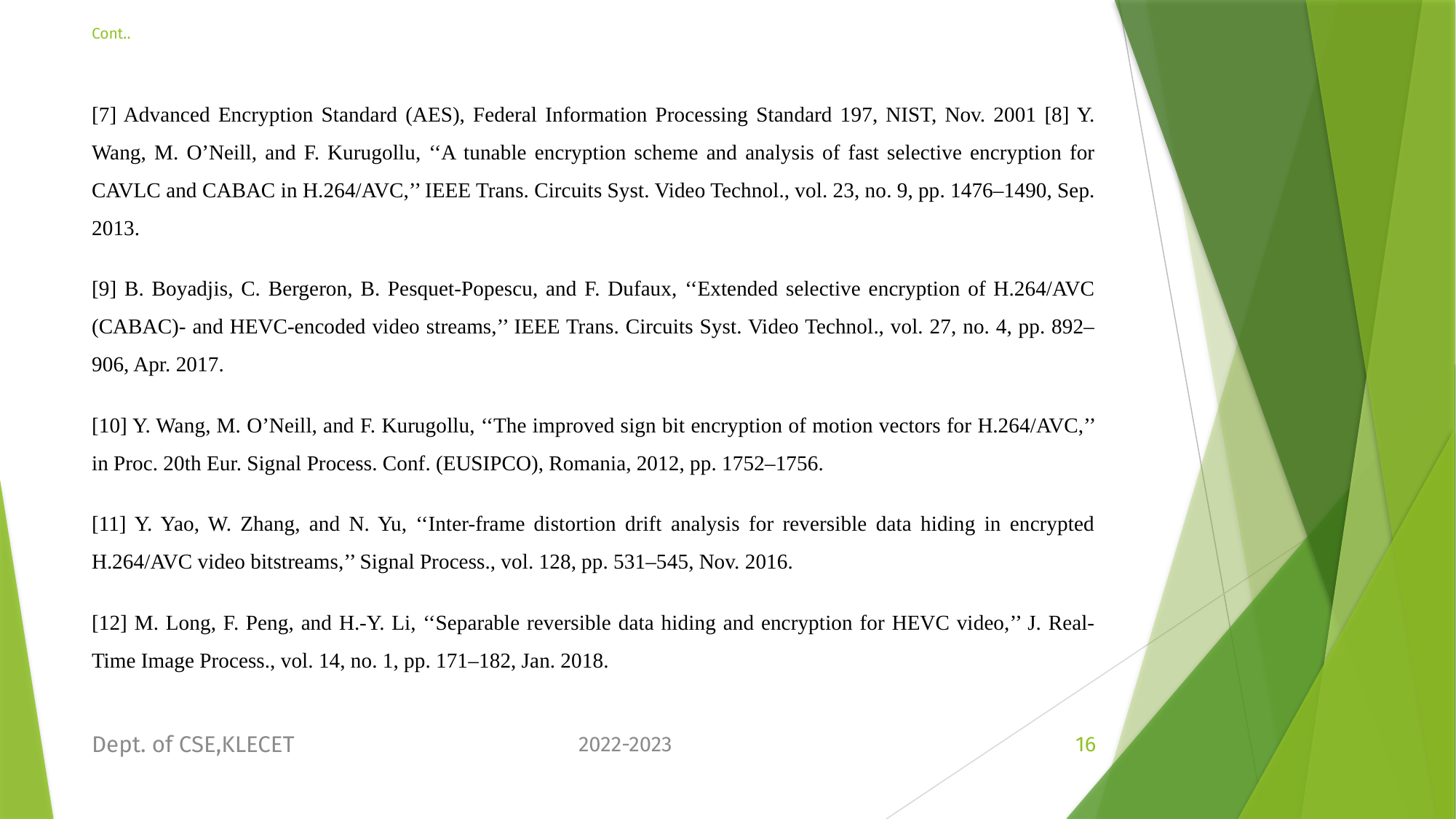

# Cont..
[7] Advanced Encryption Standard (AES), Federal Information Processing Standard 197, NIST, Nov. 2001 [8] Y. Wang, M. O’Neill, and F. Kurugollu, ‘‘A tunable encryption scheme and analysis of fast selective encryption for CAVLC and CABAC in H.264/AVC,’’ IEEE Trans. Circuits Syst. Video Technol., vol. 23, no. 9, pp. 1476–1490, Sep. 2013.
[9] B. Boyadjis, C. Bergeron, B. Pesquet-Popescu, and F. Dufaux, ‘‘Extended selective encryption of H.264/AVC (CABAC)- and HEVC-encoded video streams,’’ IEEE Trans. Circuits Syst. Video Technol., vol. 27, no. 4, pp. 892–906, Apr. 2017.
[10] Y. Wang, M. O’Neill, and F. Kurugollu, ‘‘The improved sign bit encryption of motion vectors for H.264/AVC,’’ in Proc. 20th Eur. Signal Process. Conf. (EUSIPCO), Romania, 2012, pp. 1752–1756.
[11] Y. Yao, W. Zhang, and N. Yu, ‘‘Inter-frame distortion drift analysis for reversible data hiding in encrypted H.264/AVC video bitstreams,’’ Signal Process., vol. 128, pp. 531–545, Nov. 2016.
[12] M. Long, F. Peng, and H.-Y. Li, ‘‘Separable reversible data hiding and encryption for HEVC video,’’ J. Real-Time Image Process., vol. 14, no. 1, pp. 171–182, Jan. 2018.

Dept. of CSE,KLECET
2022-2023
16